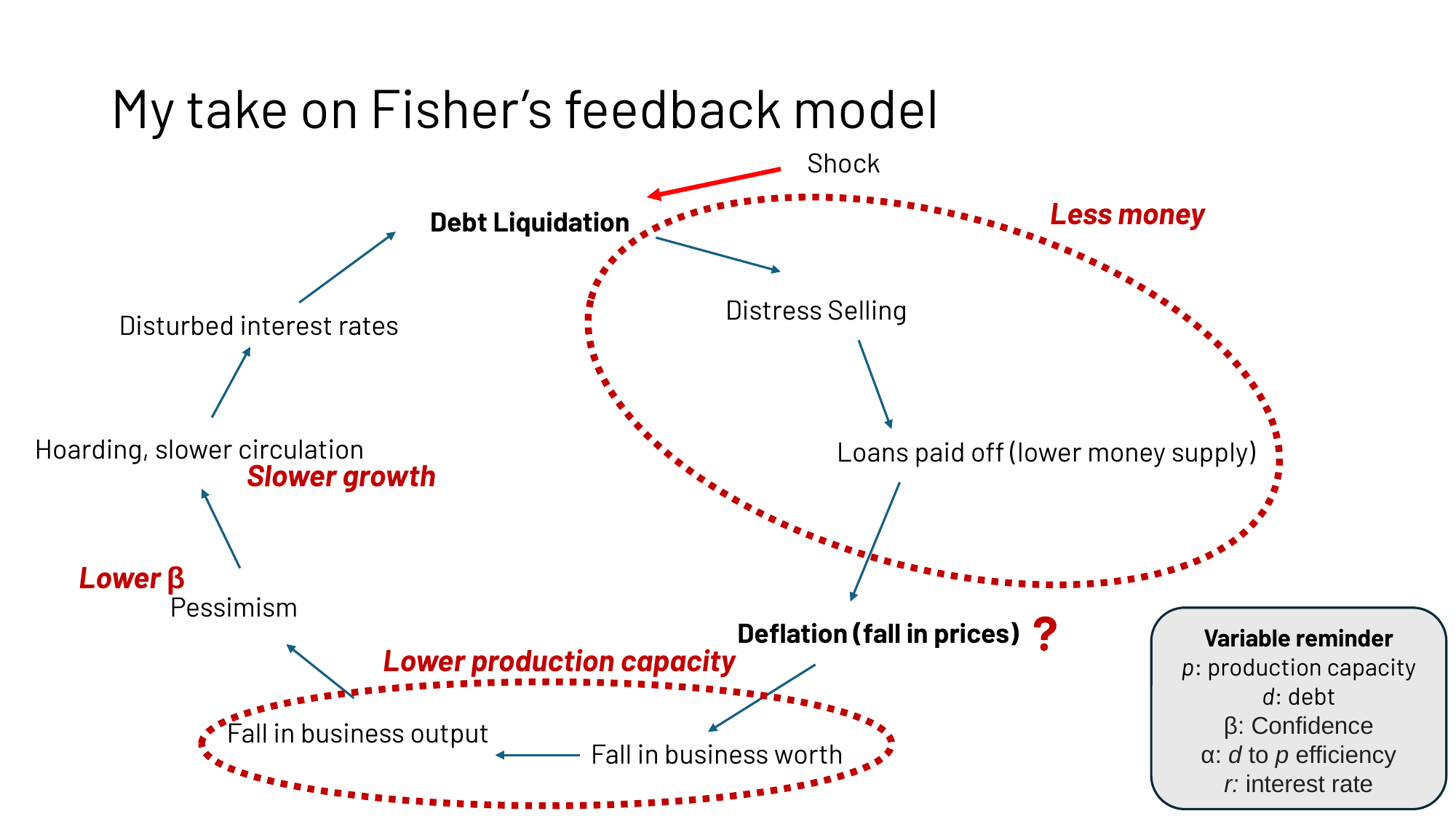

# My take on Fisher’s feedback model
Shock
Less money
Debt Liquidation

Distress Selling
Disturbed interest rates
Hoarding, slower circulation
Loans paid off (lower money supply)
Slower growth
Lower β
Pessimism
?
Variable reminder
p: production capacity
d: debt
β: Confidence
α: d to p efficiency
r: interest rate
Deflation (fall in prices)
Lower production capacity

Fall in business output
Fall in business worth